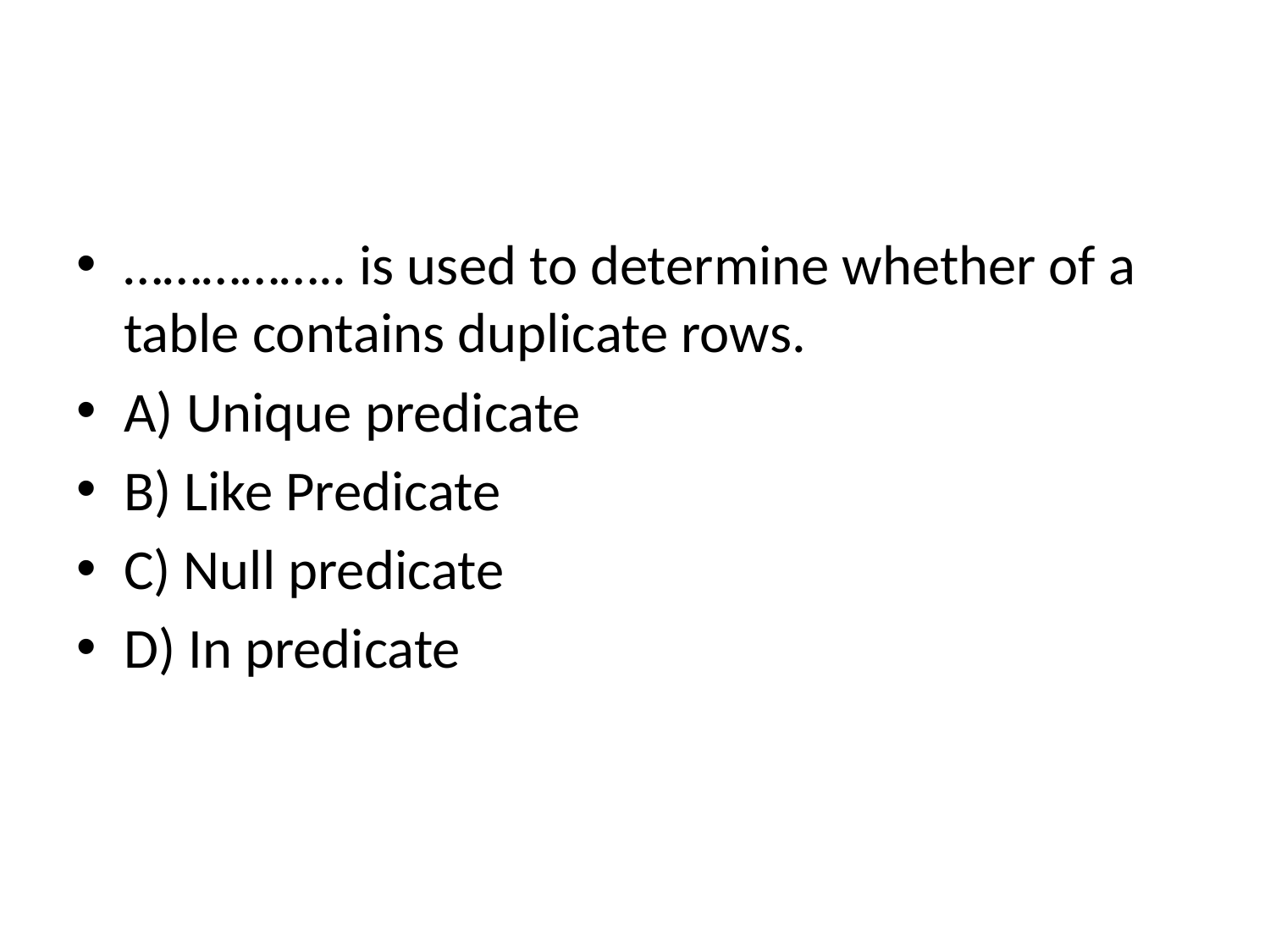

#
…………….. is used to determine whether of a table contains duplicate rows.
A) Unique predicate
B) Like Predicate
C) Null predicate
D) In predicate